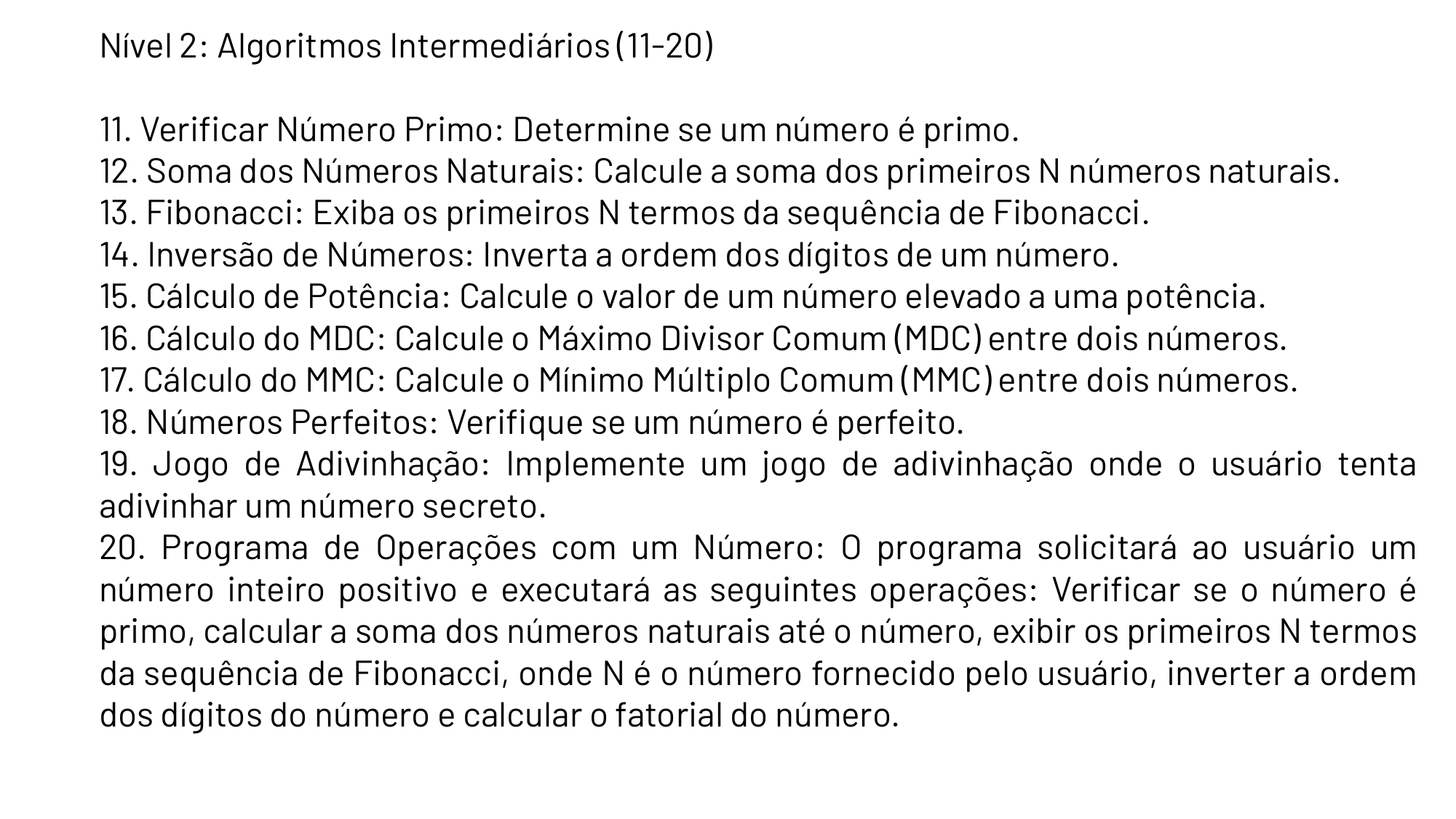

Nível 2: Algoritmos Intermediários (11-20)

11. Verificar Número Primo: Determine se um número é primo.
12. Soma dos Números Naturais: Calcule a soma dos primeiros N números naturais.
13. Fibonacci: Exiba os primeiros N termos da sequência de Fibonacci.
14. Inversão de Números: Inverta a ordem dos dígitos de um número.
15. Cálculo de Potência: Calcule o valor de um número elevado a uma potência.
16. Cálculo do MDC: Calcule o Máximo Divisor Comum (MDC) entre dois números.
17. Cálculo do MMC: Calcule o Mínimo Múltiplo Comum (MMC) entre dois números.
18. Números Perfeitos: Verifique se um número é perfeito.
19. Jogo de Adivinhação: Implemente um jogo de adivinhação onde o usuário tenta adivinhar um número secreto.
20. Programa de Operações com um Número: O programa solicitará ao usuário um número inteiro positivo e executará as seguintes operações: Verificar se o número é primo, calcular a soma dos números naturais até o número, exibir os primeiros N termos da sequência de Fibonacci, onde N é o número fornecido pelo usuário, inverter a ordem dos dígitos do número e calcular o fatorial do número.